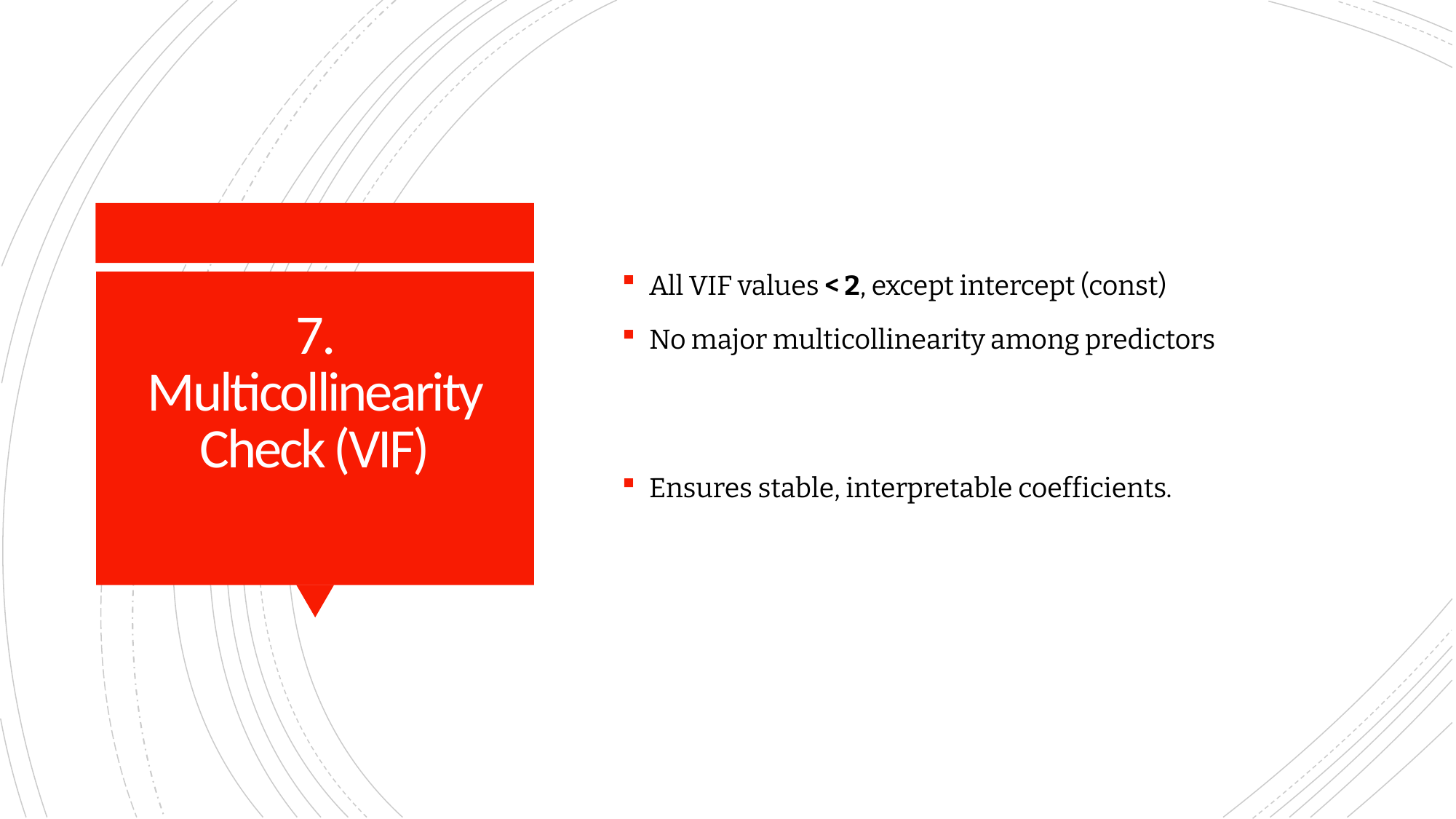

All VIF values < 2, except intercept (const)
No major multicollinearity among predictors

Ensures stable, interpretable coefficients.

# 7. Multicollinearity Check (VIF)